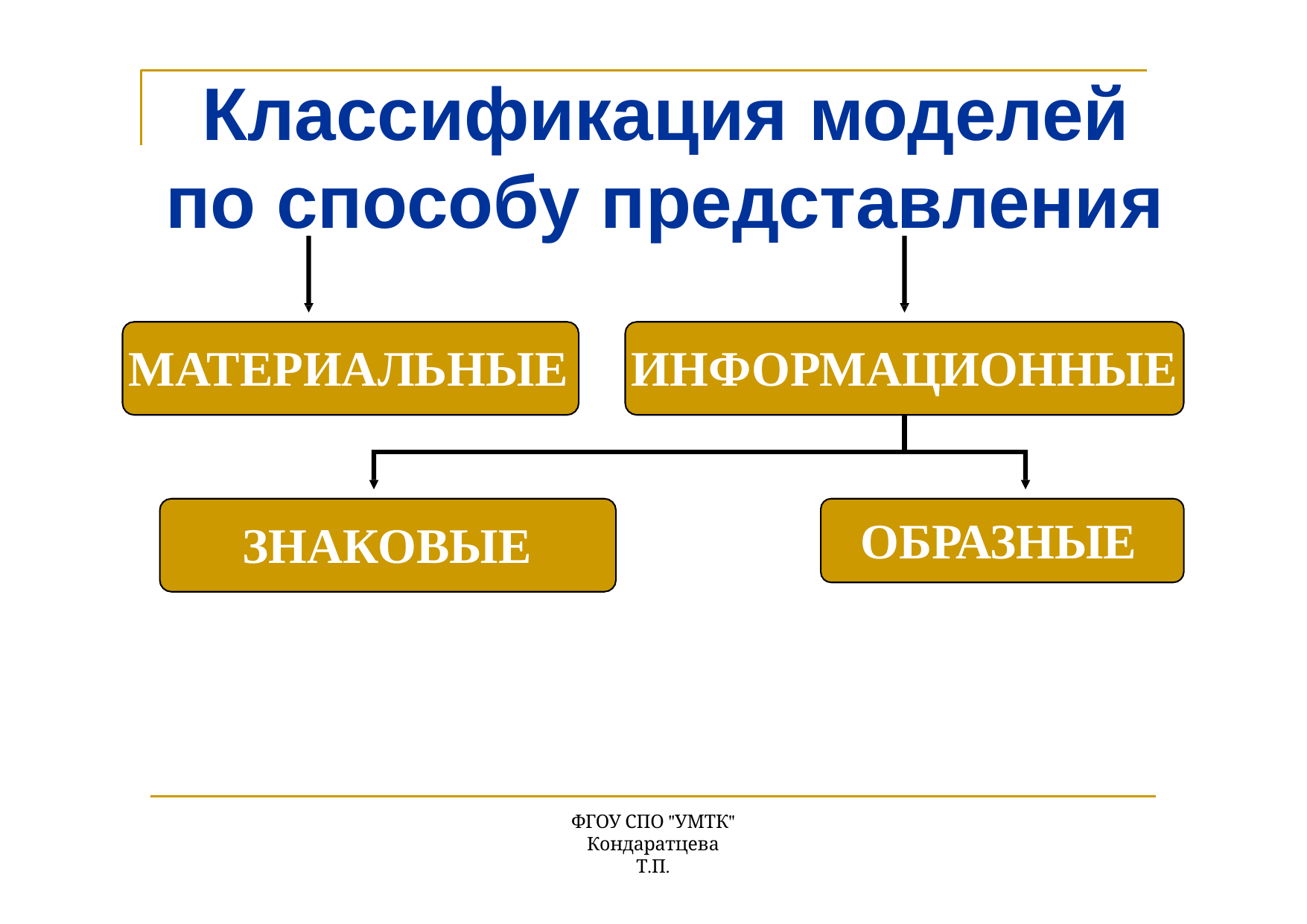

# Классификация моделей
по способу представления

МАТЕРИАЛЬНЫЕ
ИНФОРМАЦИОННЫЕ

ОБРАЗНЫЕ
ЗНАКОВЫЕ
ФГОУ СПО "УМТК"
Кондаратцева Т.П.